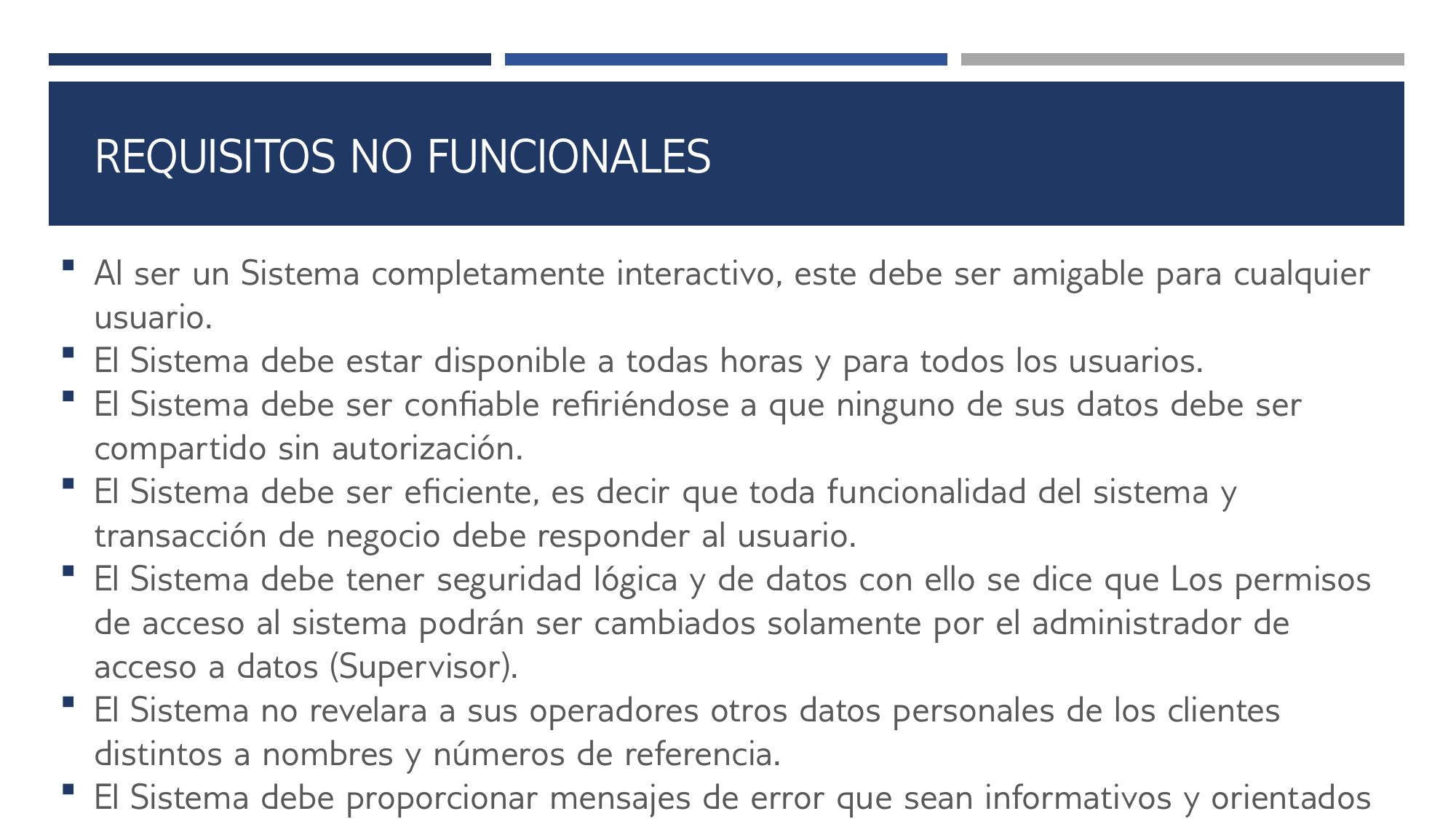

REQUISITOS NO FUNCIONALES
Al ser un Sistema completamente interactivo, este debe ser amigable para cualquier usuario.
El Sistema debe estar disponible a todas horas y para todos los usuarios.
El Sistema debe ser confiable refiriéndose a que ninguno de sus datos debe ser compartido sin autorización.
El Sistema debe ser eficiente, es decir que toda funcionalidad del sistema y transacción de negocio debe responder al usuario.
El Sistema debe tener seguridad lógica y de datos con ello se dice que Los permisos de acceso al sistema podrán ser cambiados solamente por el administrador de acceso a datos (Supervisor).
El Sistema no revelara a sus operadores otros datos personales de los clientes distintos a nombres y números de referencia.
El Sistema debe proporcionar mensajes de error que sean informativos y orientados a usuario final.